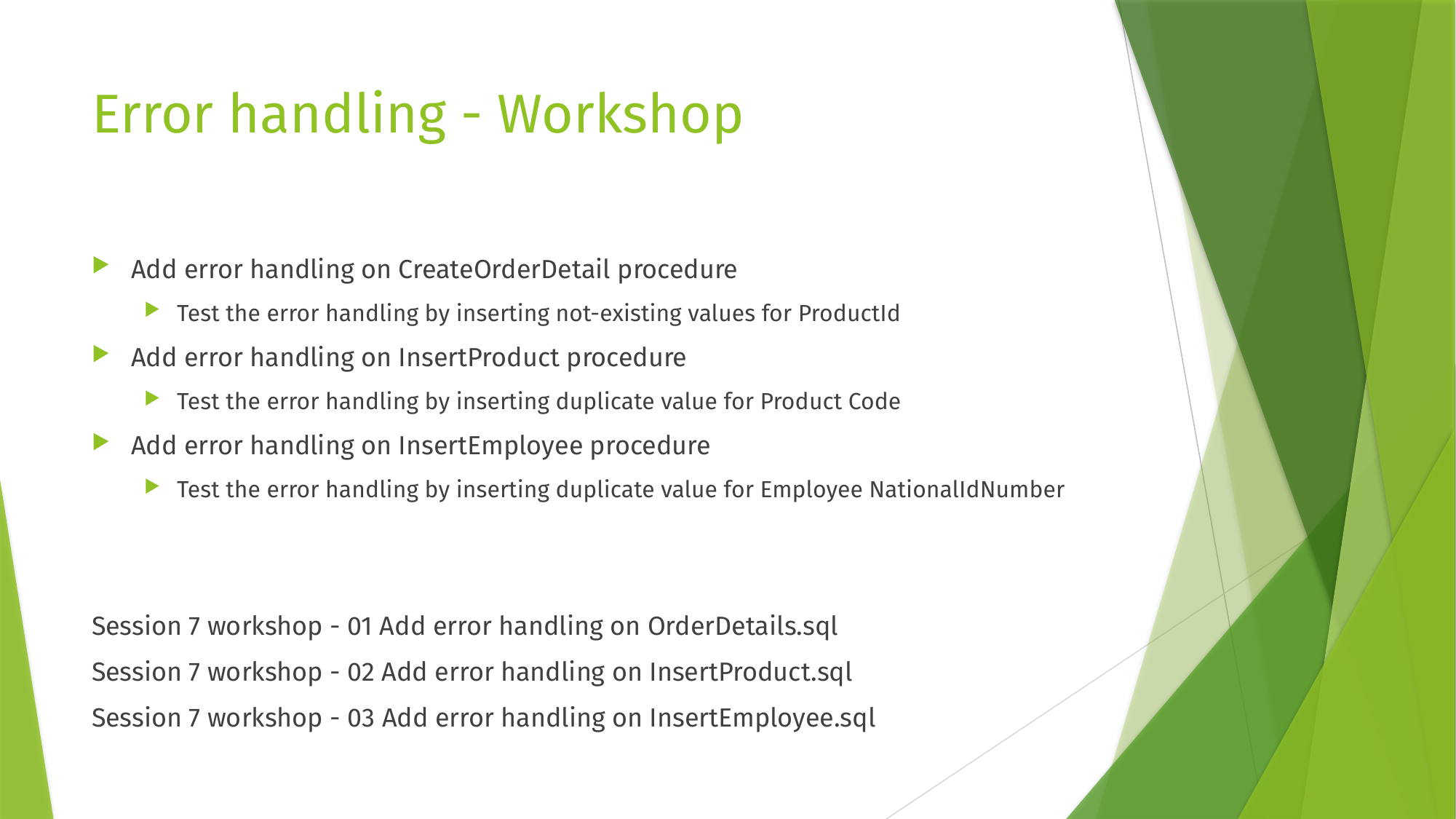

# Error handling - Workshop
Add error handling on CreateOrderDetail procedure
Test the error handling by inserting not-existing values for ProductId
Add error handling on InsertProduct procedure
Test the error handling by inserting duplicate value for Product Code
Add error handling on InsertEmployee procedure
Test the error handling by inserting duplicate value for Employee NationalIdNumber

Session 7 workshop - 01 Add error handling on OrderDetails.sql
Session 7 workshop - 02 Add error handling on InsertProduct.sql
Session 7 workshop - 03 Add error handling on InsertEmployee.sql